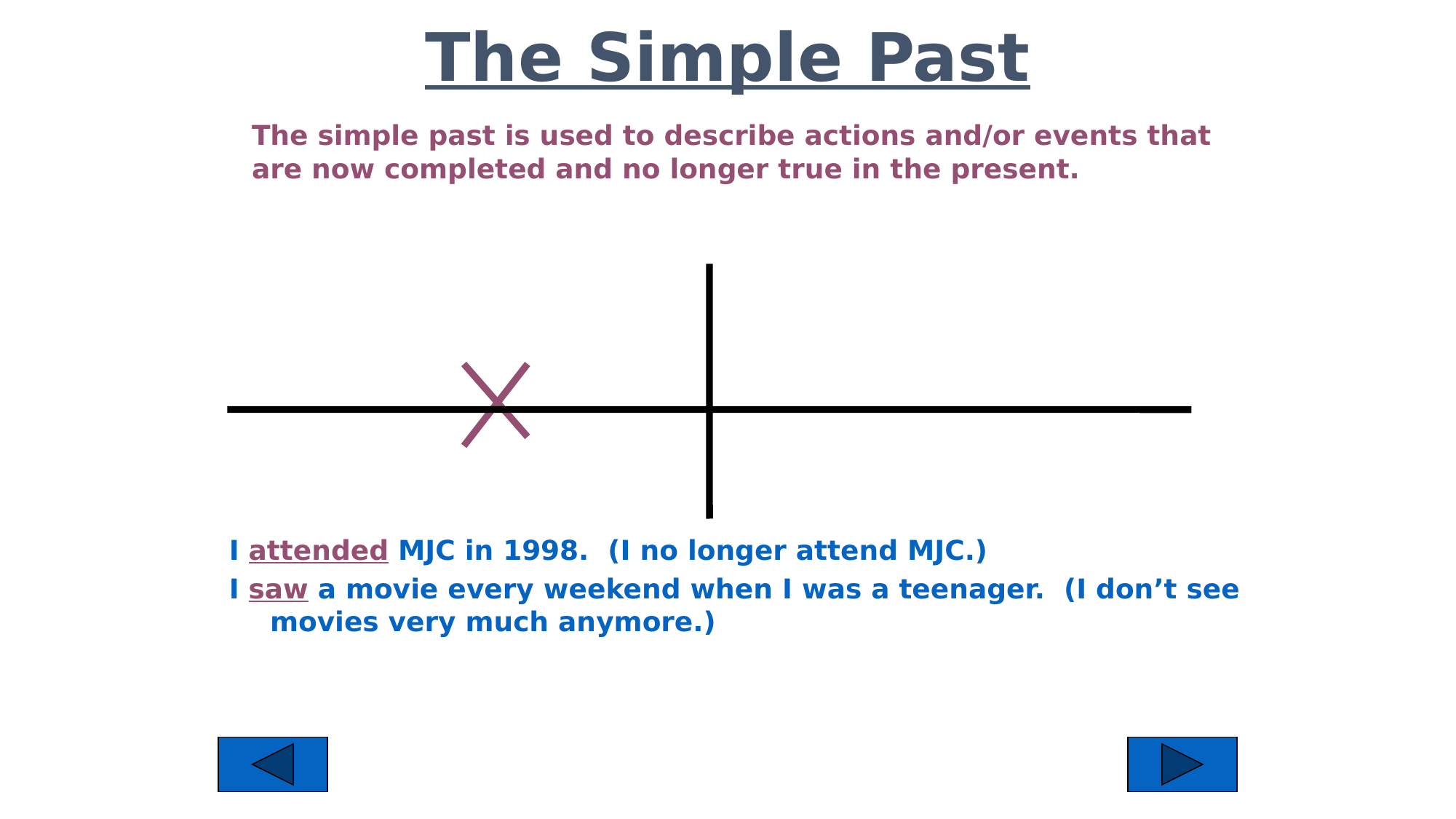

The Simple Past
    	The simple past is used to describe actions and/or events that are now completed and no longer true in the present.

I attended MJC in 1998.  (I no longer attend MJC.)
I saw a movie every weekend when I was a teenager.  (I don’t see movies very much anymore.)